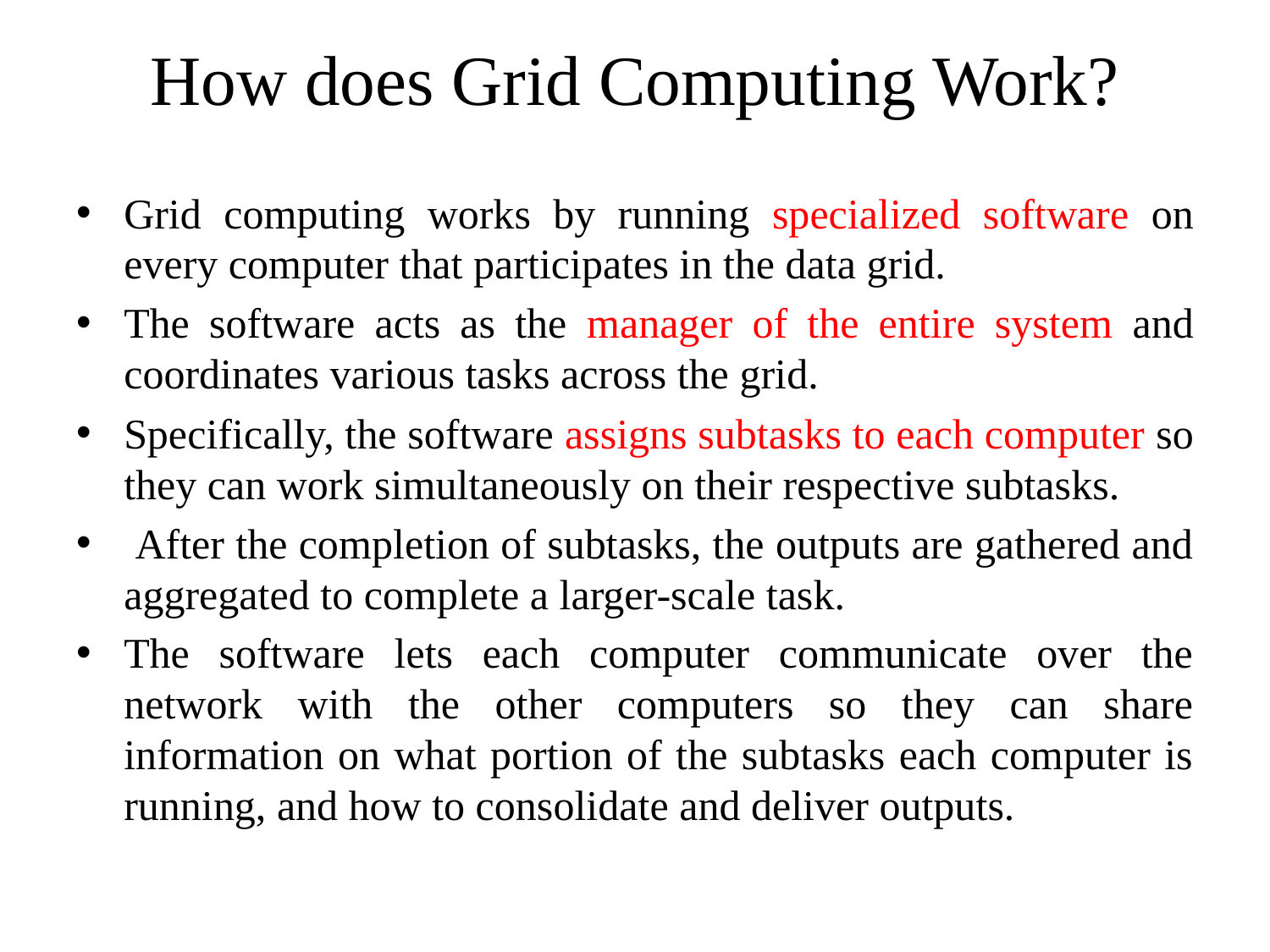

# How does Grid Computing Work?
Grid computing works by running specialized software on every computer that participates in the data grid.
The software acts as the manager of the entire system and coordinates various tasks across the grid.
Specifically, the software assigns subtasks to each computer so they can work simultaneously on their respective subtasks.
 After the completion of subtasks, the outputs are gathered and aggregated to complete a larger-scale task.
The software lets each computer communicate over the network with the other computers so they can share information on what portion of the subtasks each computer is running, and how to consolidate and deliver outputs.